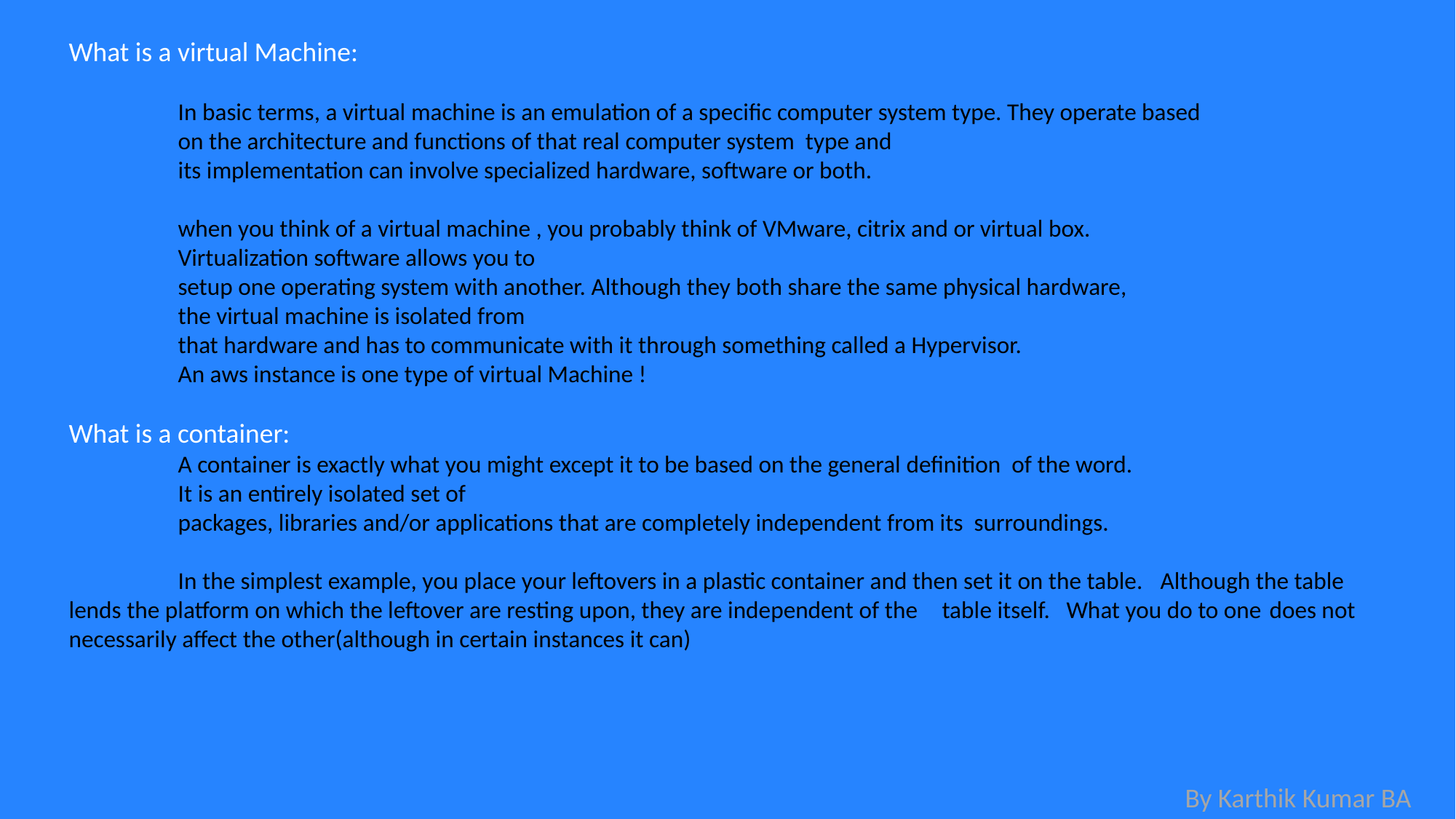

What is a virtual Machine:

	In basic terms, a virtual machine is an emulation of a specific computer system type. They operate based
	on the architecture and functions of that real computer system  type and
	its implementation can involve specialized hardware, software or both.

	when you think of a virtual machine , you probably think of VMware, citrix and or virtual box.
	Virtualization software allows you to
	setup one operating system with another. Although they both share the same physical hardware,
	the virtual machine is isolated from
	that hardware and has to communicate with it through something called a Hypervisor.
	An aws instance is one type of virtual Machine !

What is a container:
	A container is exactly what you might except it to be based on the general definition  of the word.
	It is an entirely isolated set of
	packages, libraries and/or applications that are completely independent from its  surroundings.

	In the simplest example, you place your leftovers in a plastic container and then set it on the table. 	Although the table 	lends the platform on which the leftover are resting upon, they are independent of the 	table itself.   What you do to one 	does not necessarily affect the other(although in certain instances it can)
By Karthik Kumar BA